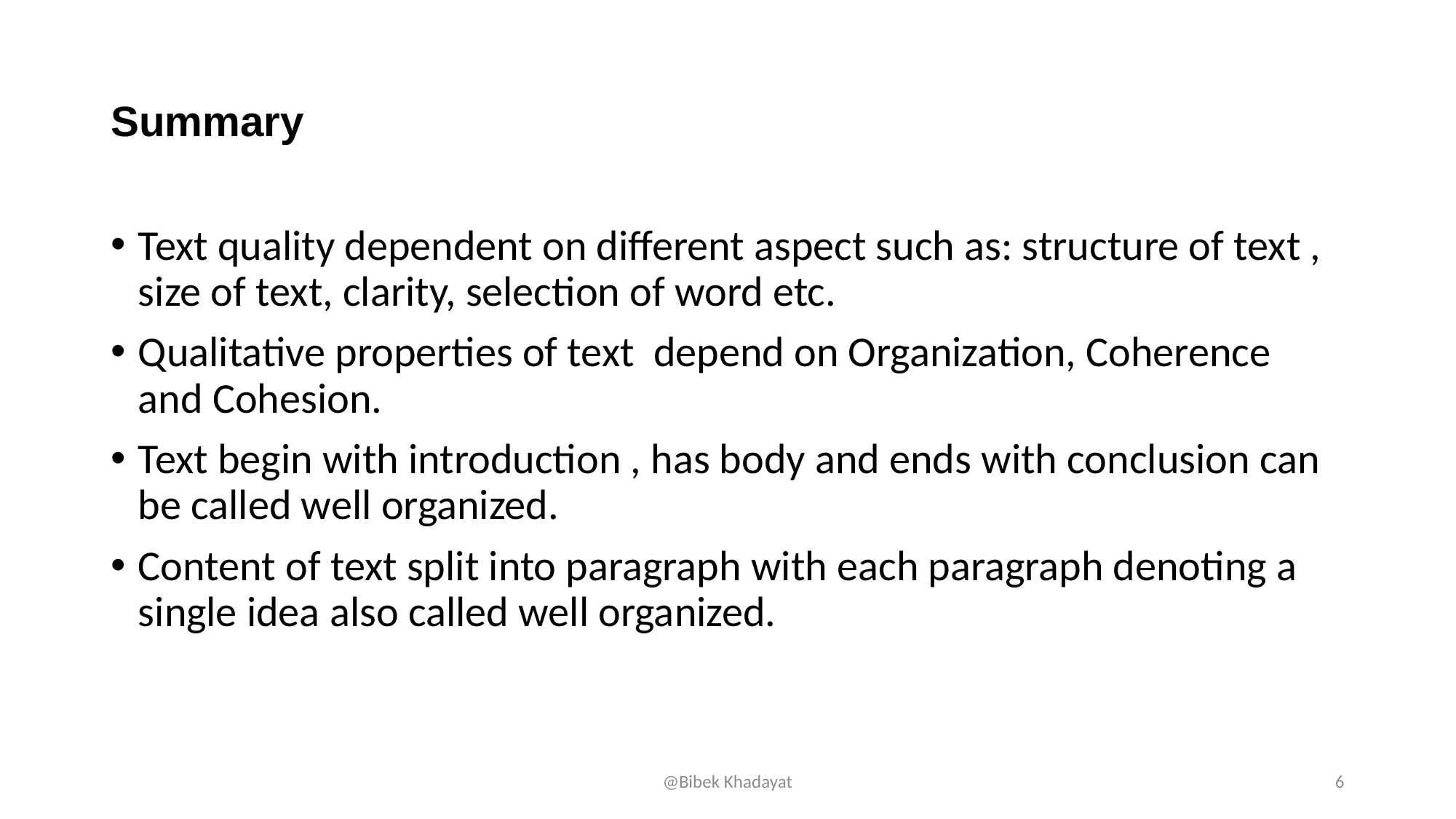

# Summary
Text quality dependent on different aspect such as: structure of text , size of text, clarity, selection of word etc.
Qualitative properties of text  depend on Organization, Coherence and Cohesion.
Text begin with introduction , has body and ends with conclusion can be called well organized.
Content of text split into paragraph with each paragraph denoting a single idea also called well organized.

@Bibek Khadayat
6